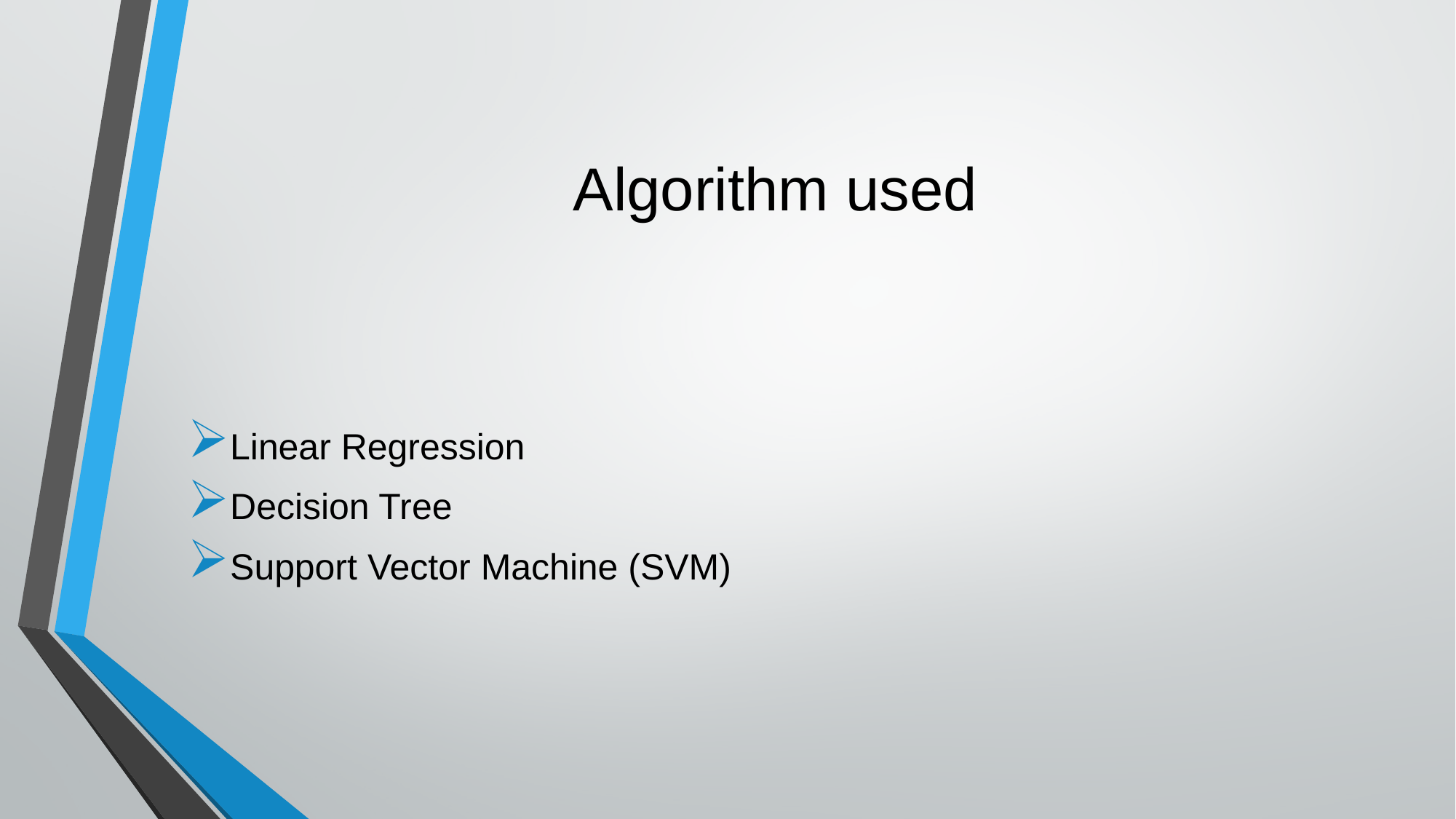

# Algorithm used
Linear Regression
Decision Tree
Support Vector Machine (SVM)